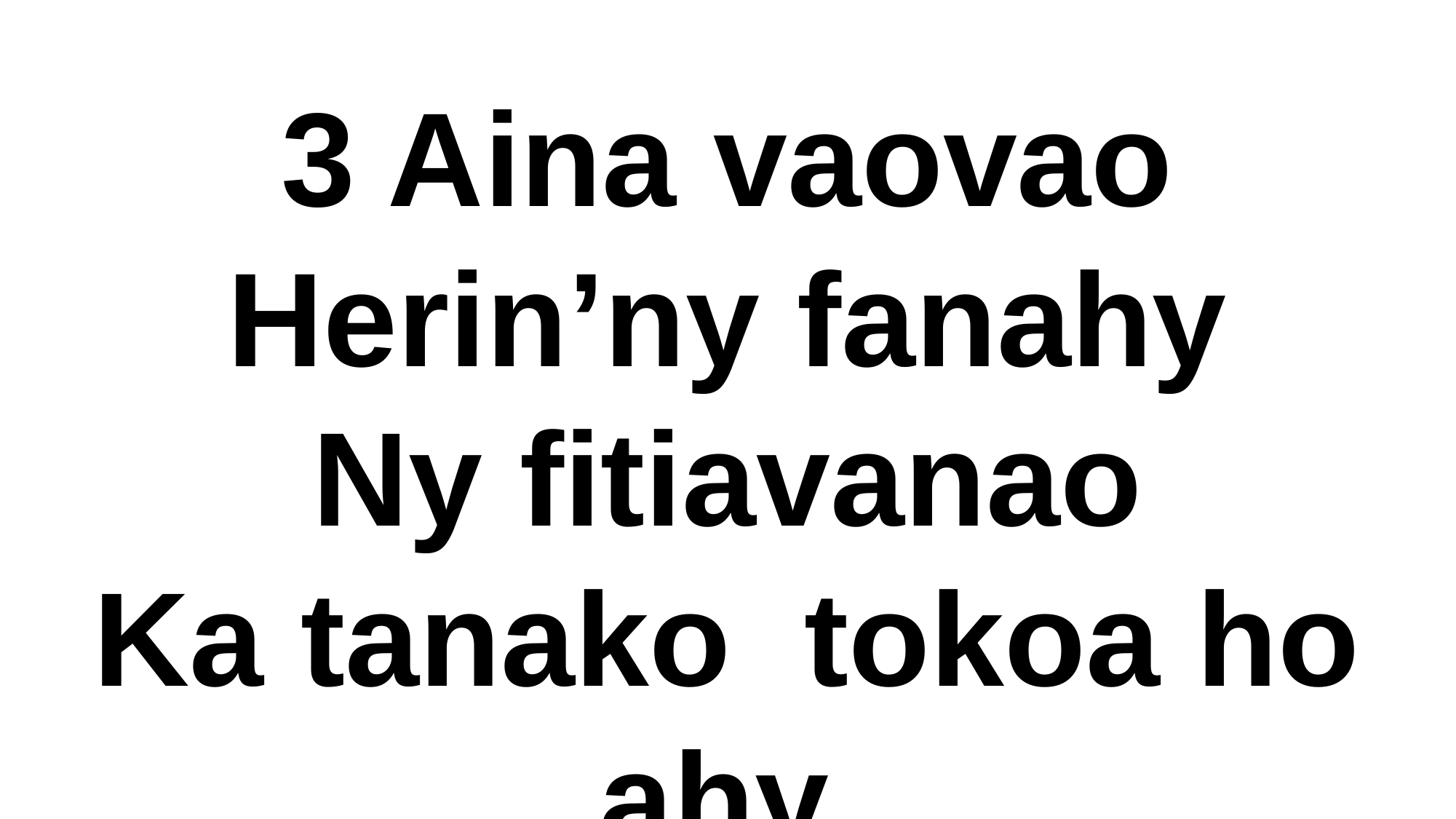

3 Aina vaovao
Herin’ny fanahy
Ny fitiavanao
Ka tanako  tokoa ho ahy.